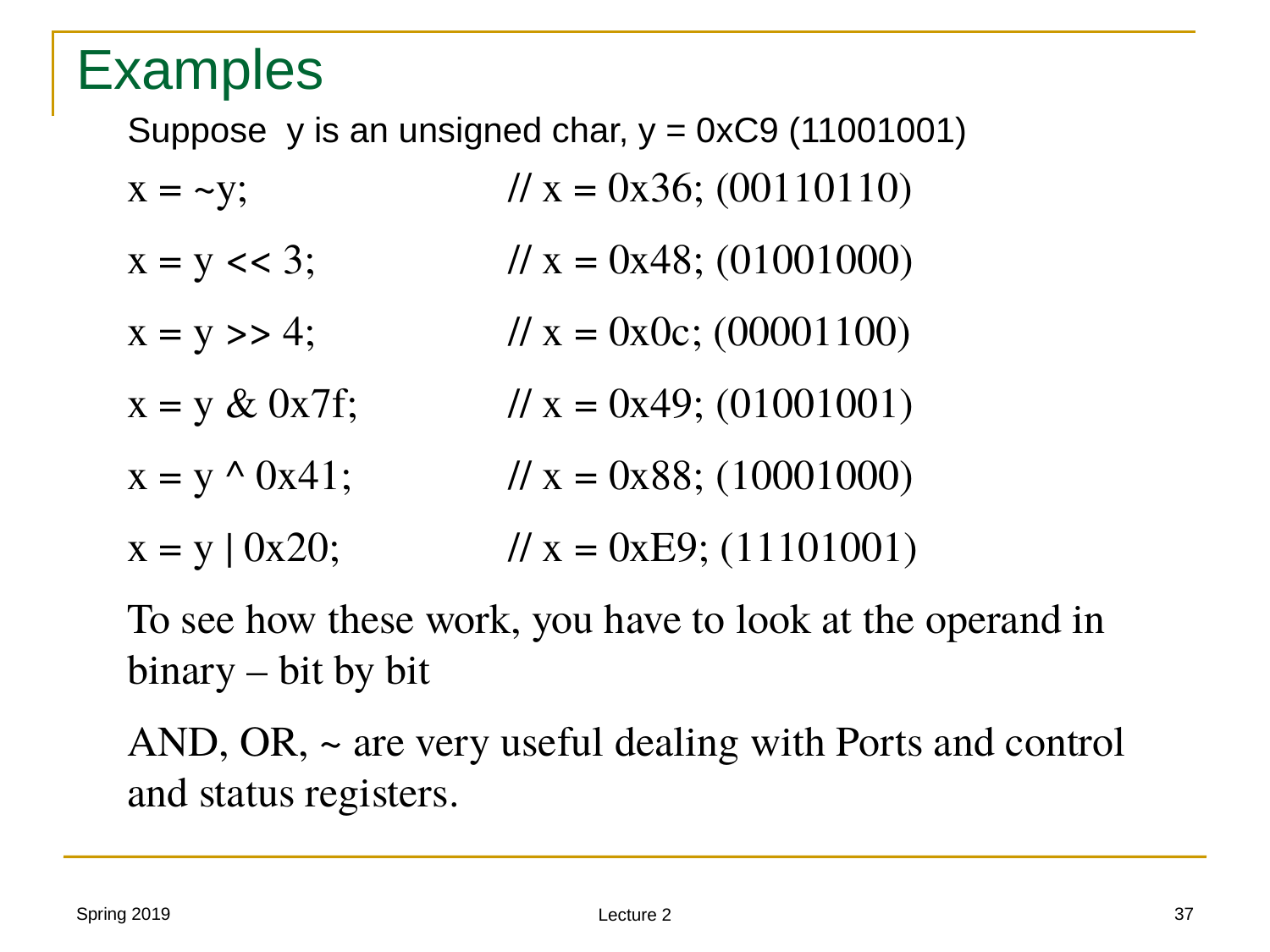

# Examples
Suppose  y is an unsigned char, y = 0xC9 (11001001)
x = ~y;	                        // x = 0x36; (00110110)
x = y << 3;		// x = 0x48; (01001000)
x = y >> 4;		// x = 0x0c; (00001100)
x = y & 0x7f;		// x = 0x49; (01001001)
x = y ^ 0x41;		// x = 0x88; (10001000)
x = y | 0x20;		// x = 0xE9; (11101001)
To see how these work, you have to look at the operand in binary – bit by bit
AND, OR, ~ are very useful dealing with Ports and control and status registers.
Spring 2019
37
Lecture 2